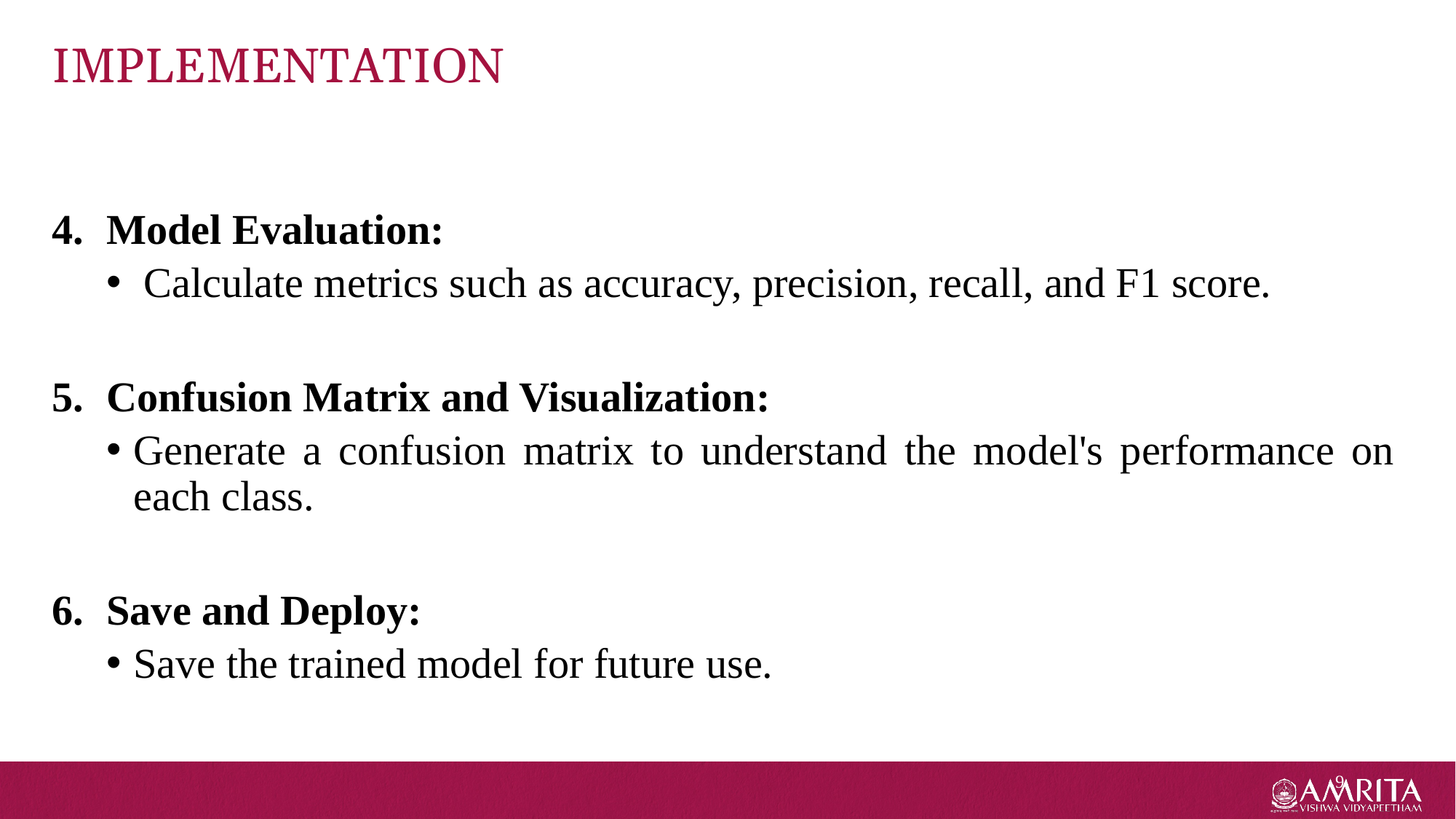

# IMPLEMENTATION

Model Evaluation:
 Calculate metrics such as accuracy, precision, recall, and F1 score.

Confusion Matrix and Visualization:
Generate a confusion matrix to understand the model's performance on each class.

Save and Deploy:
Save the trained model for future use.

9